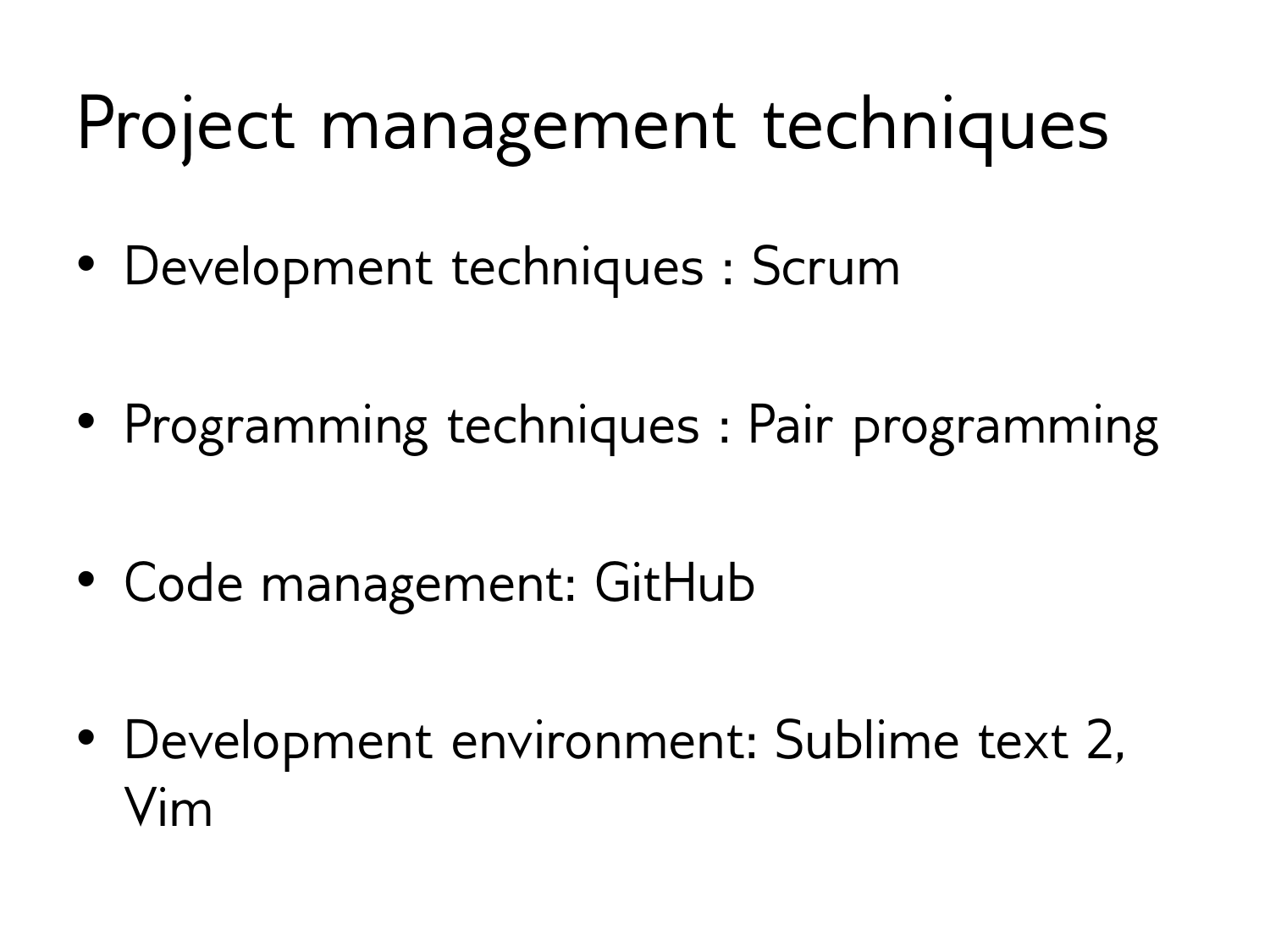

# Project management techniques
Development techniques : Scrum

Programming techniques : Pair programming

Code management: GitHub

Development environment: Sublime text 2, Vim